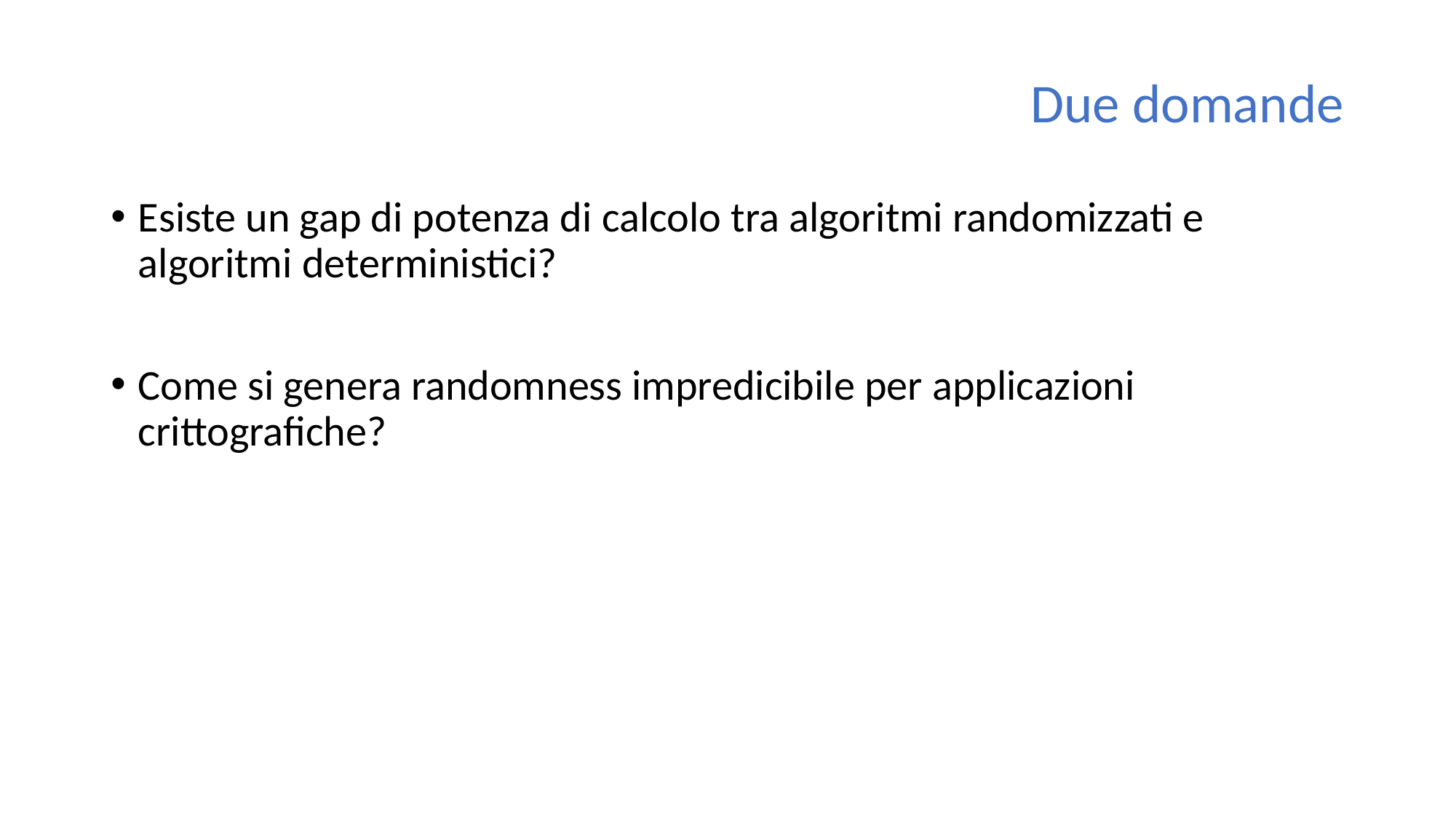

# Due domande
Esiste un gap di potenza di calcolo tra algoritmi randomizzati e algoritmi deterministici?

Come si genera randomness impredicibile per applicazioni crittografiche?